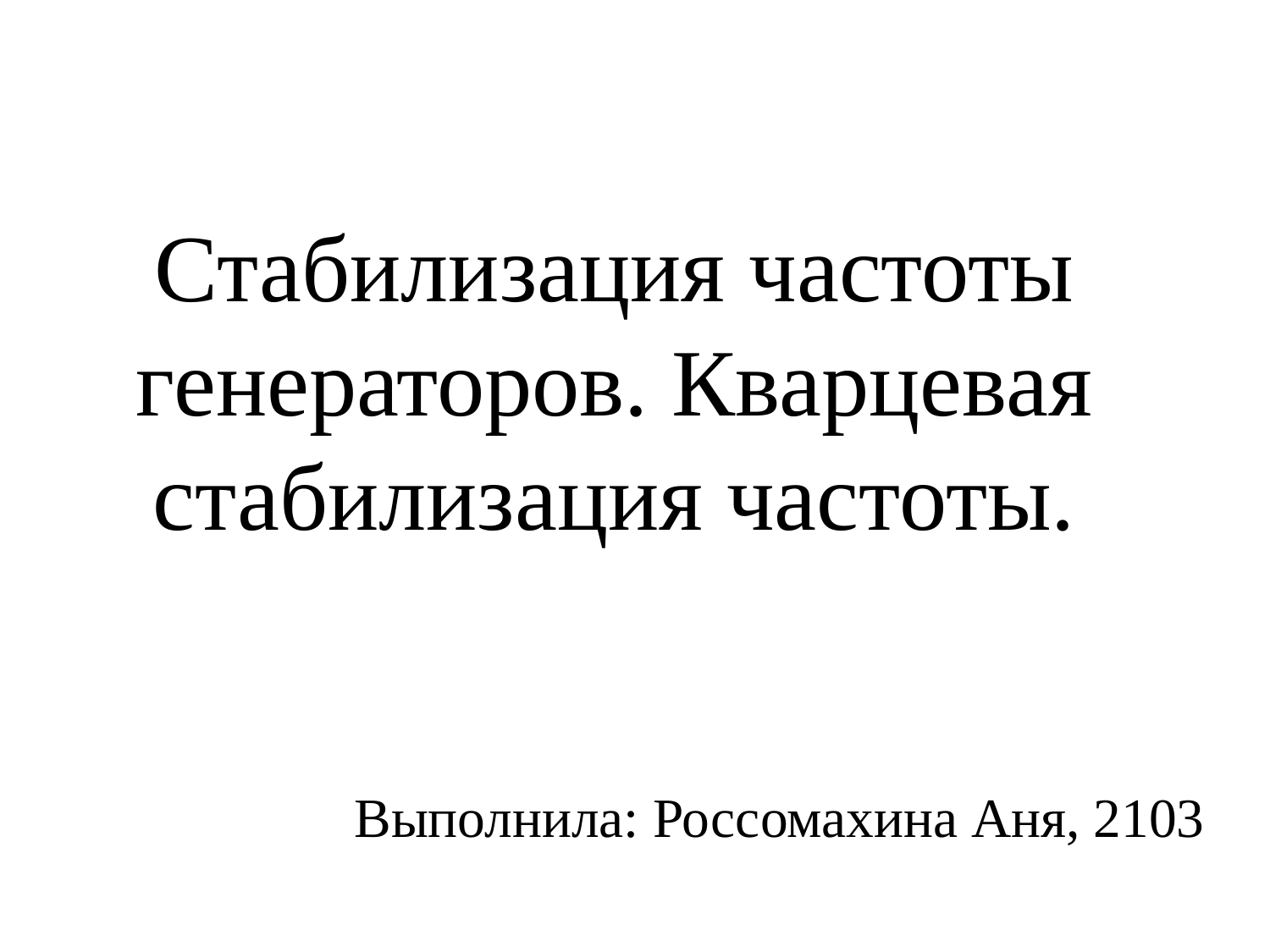

# Стабилизация частоты генераторов. Кварцевая стабилизация частоты.
Выполнила: Россомахина Аня, 2103